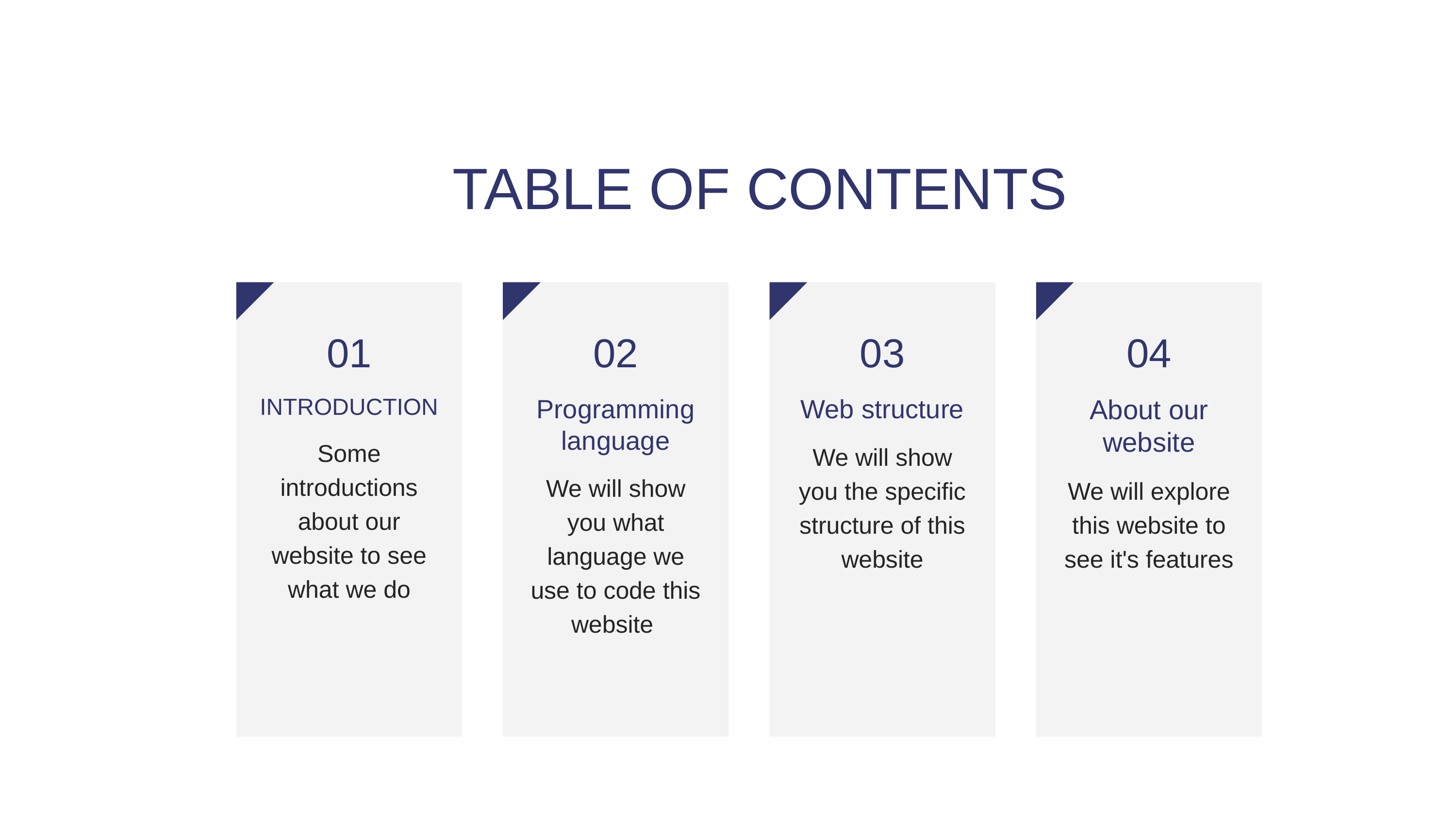

TABLE OF CONTENTS

01
INTRODUCTION
Some introductions about our website to see what we do
02
Programming language
We will show you what language we use to code this website
03
Web structure
We will show you the specific structure of this website
04
About our website
We will explore this website to see it's features